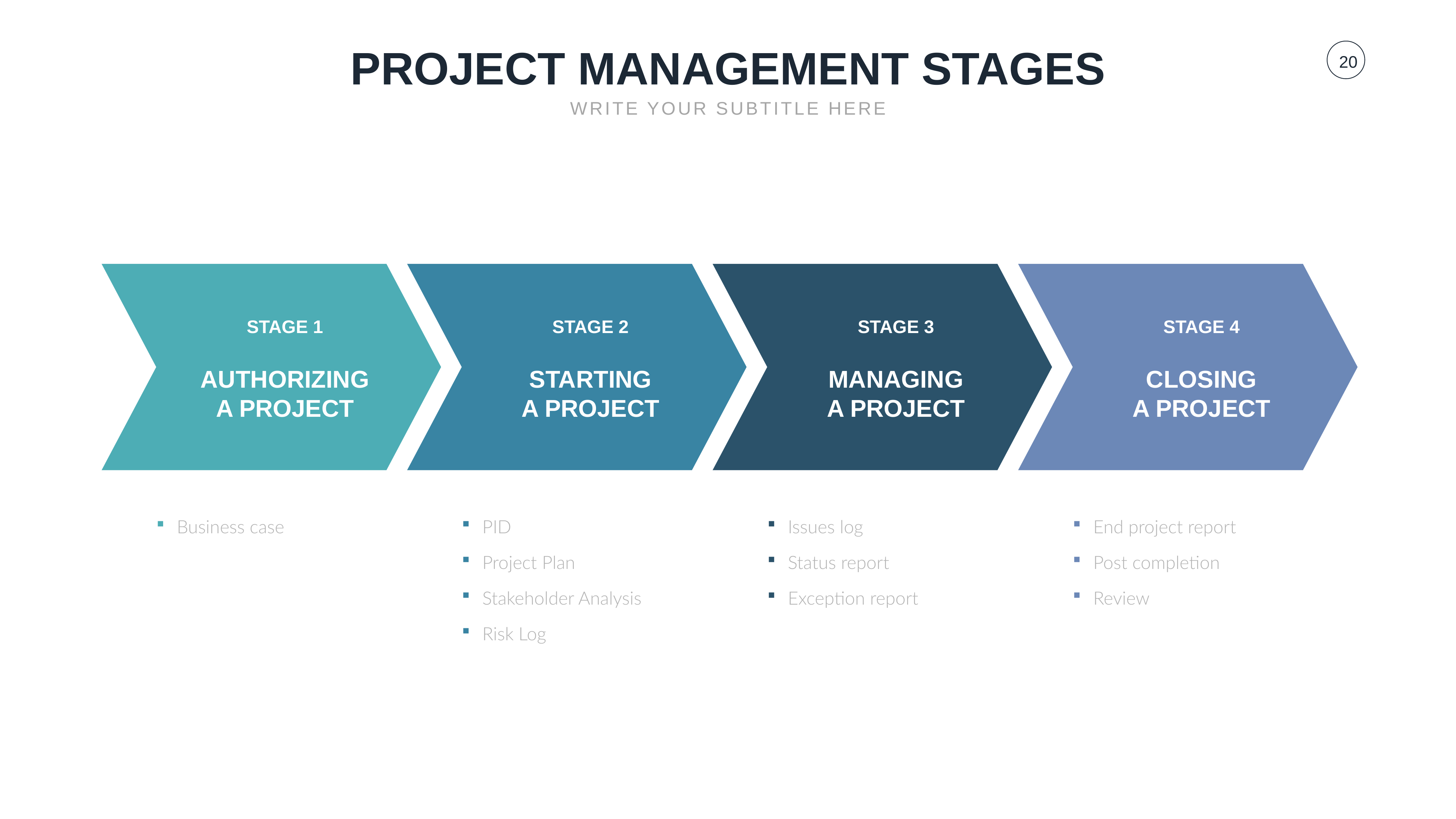

PROJECT MANAGEMENT STAGES
WRITE YOUR SUBTITLE HERE

STAGE 1
STAGE 2
STAGE 3
STAGE 4
AUTHORIZING
A PROJECT
STARTING
A PROJECT
MANAGING
A PROJECT
CLOSING
A PROJECT
Business case
PID
Project Plan
Stakeholder Analysis
Risk Log
Issues log
Status report
Exception report
End project report
Post completion
Review